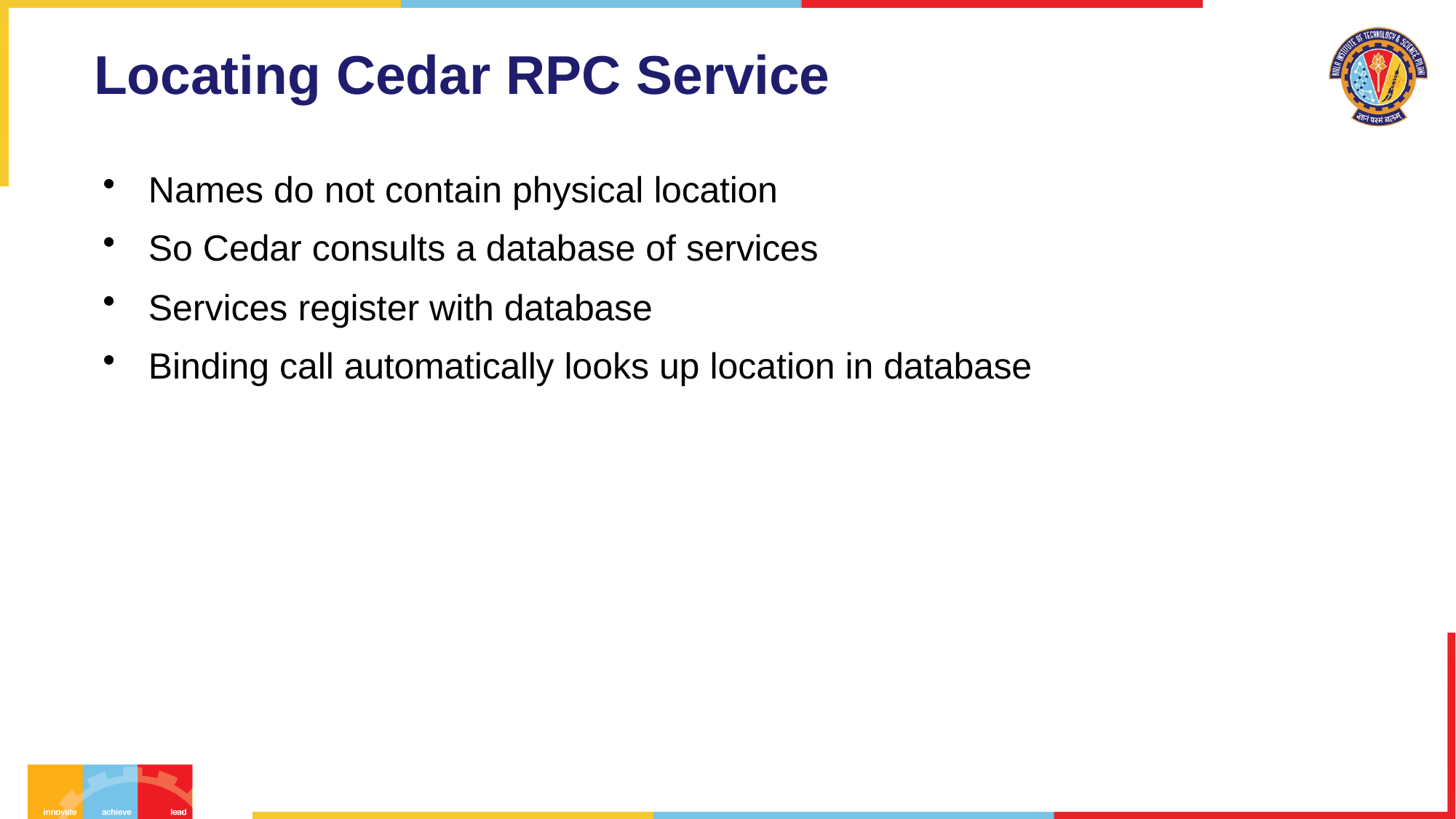

# Locating Cedar RPC Service
Names do not contain physical location
So Cedar consults a database of services
Services register with database
Binding call automatically looks up location in database